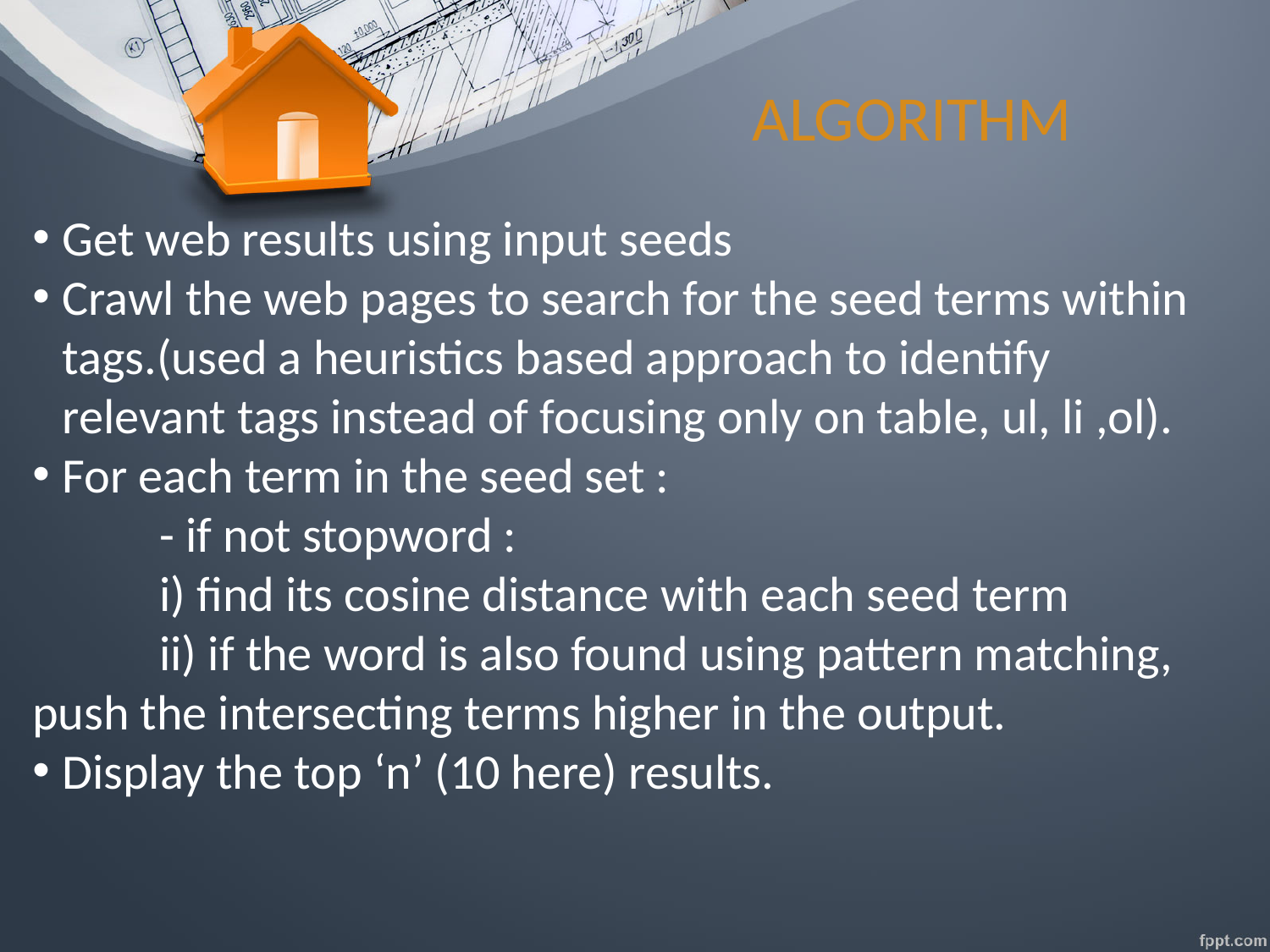

ALGORITHM
Get web results using input seeds
Crawl the web pages to search for the seed terms within tags.(used a heuristics based approach to identify relevant tags instead of focusing only on table, ul, li ,ol).
For each term in the seed set :
	- if not stopword :
	i) find its cosine distance with each seed term
	ii) if the word is also found using pattern matching, push the intersecting terms higher in the output.
Display the top ‘n’ (10 here) results.